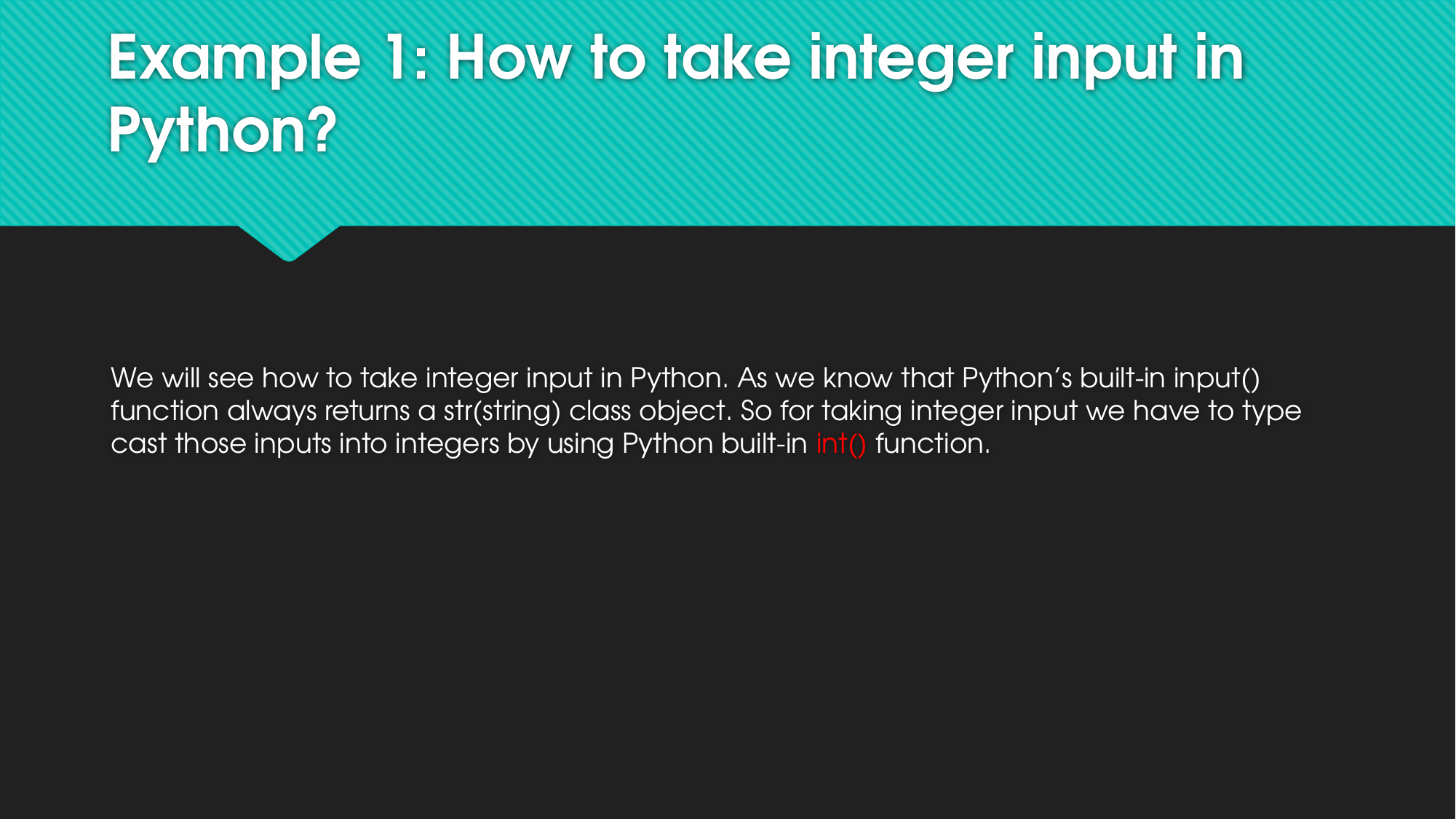

# Example 1: How to take integer input in Python?
We will see how to take integer input in Python. As we know that Python’s built-in input() function always returns a str(string) class object. So for taking integer input we have to type cast those inputs into integers by using Python built-in int() function.